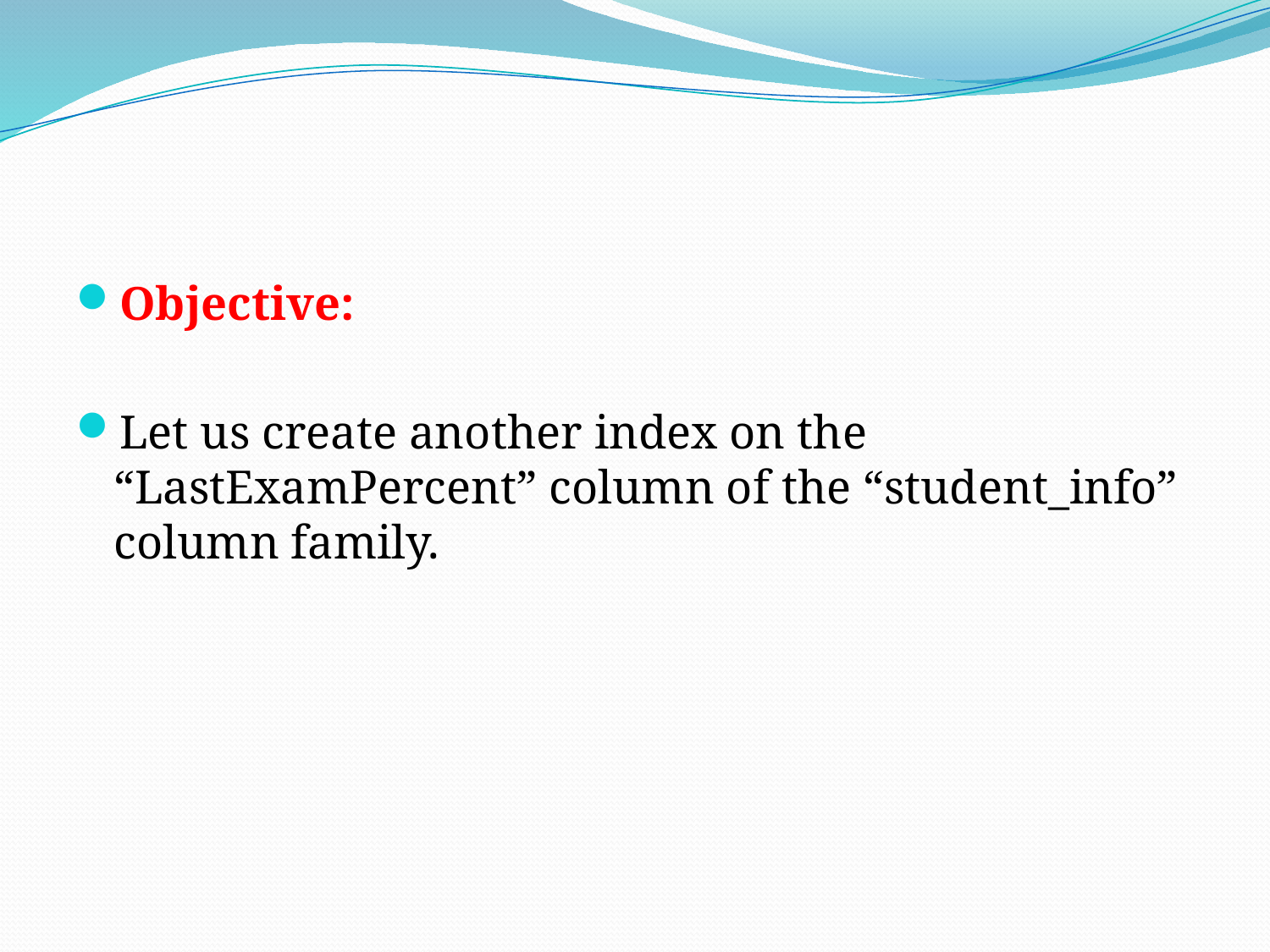

#
Objective:

Let us create another index on the “LastExamPercent” column of the “student_info”  column family.